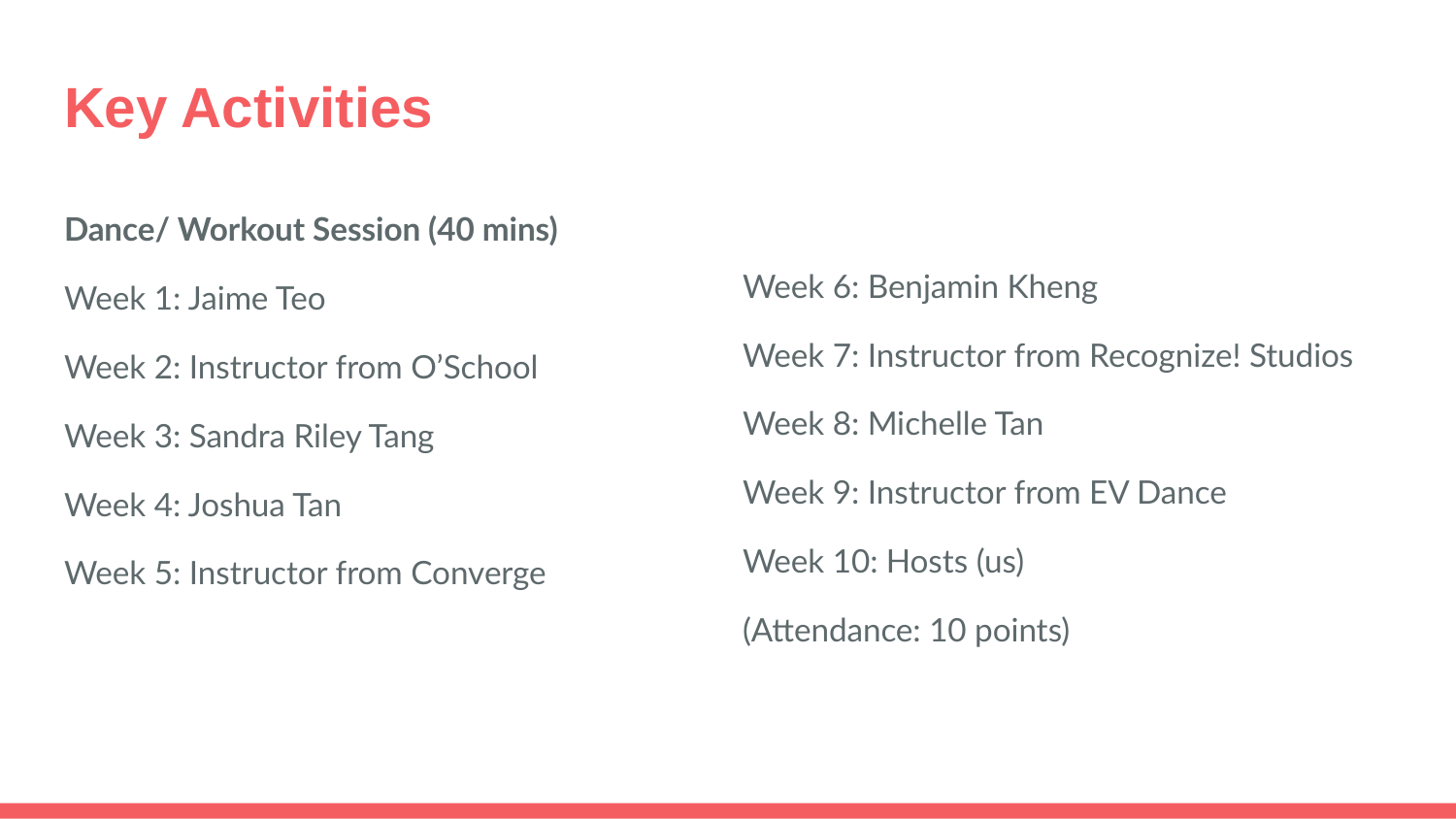

# Key Activities

Week 6: Benjamin Kheng
Week 7: Instructor from Recognize! Studios
Week 8: Michelle Tan
Week 9: Instructor from EV Dance
Week 10: Hosts (us)
(Attendance: 10 points)
Dance/ Workout Session (40 mins)
Week 1: Jaime Teo
Week 2: Instructor from O’School
Week 3: Sandra Riley Tang
Week 4: Joshua Tan
Week 5: Instructor from Converge